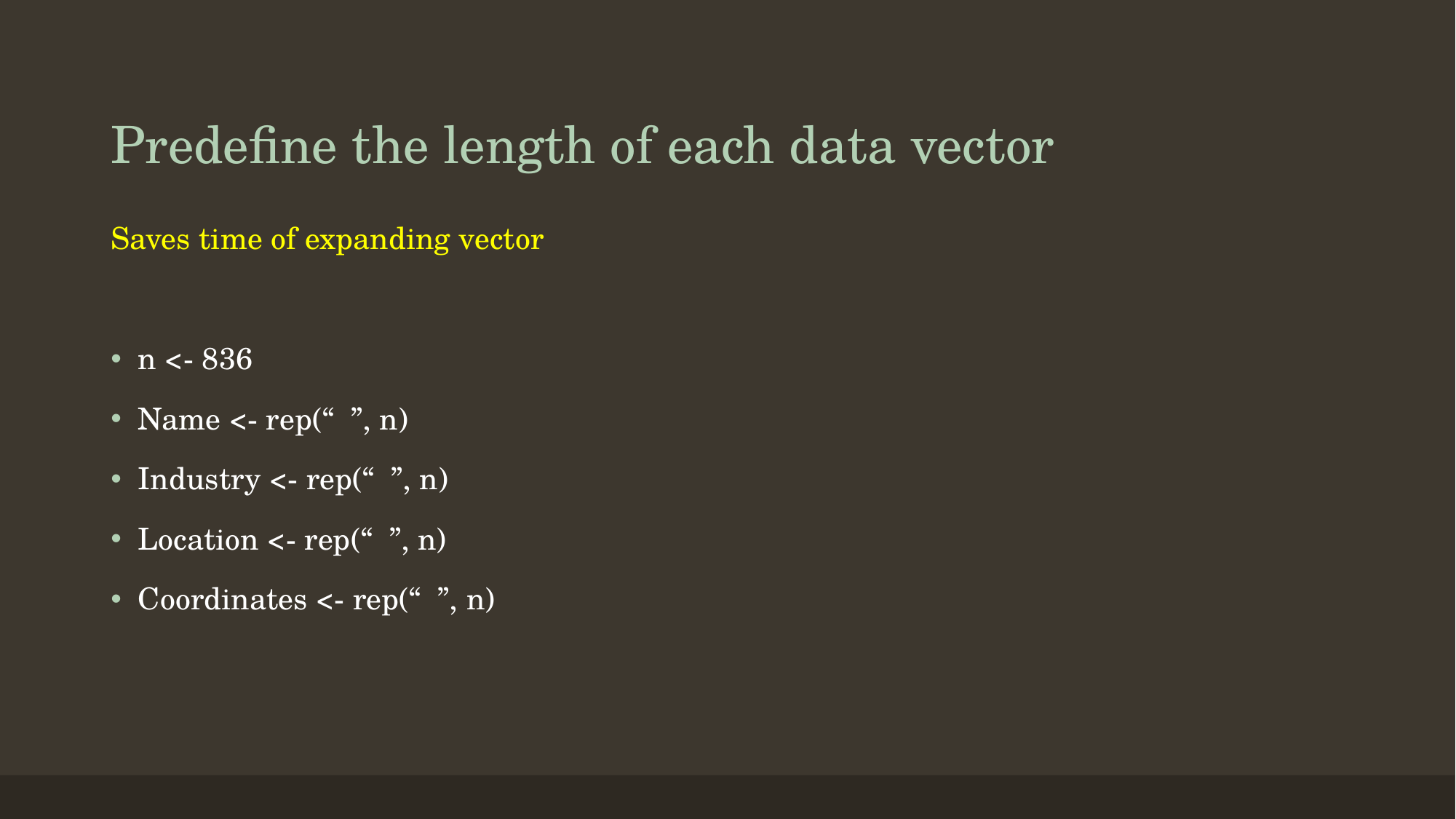

# Predefine the length of each data vector
Saves time of expanding vector

n <- 836
Name <- rep(“  ”, n)
Industry <- rep(“  ”, n)
Location <- rep(“  ”, n)
Coordinates <- rep(“  ”, n)